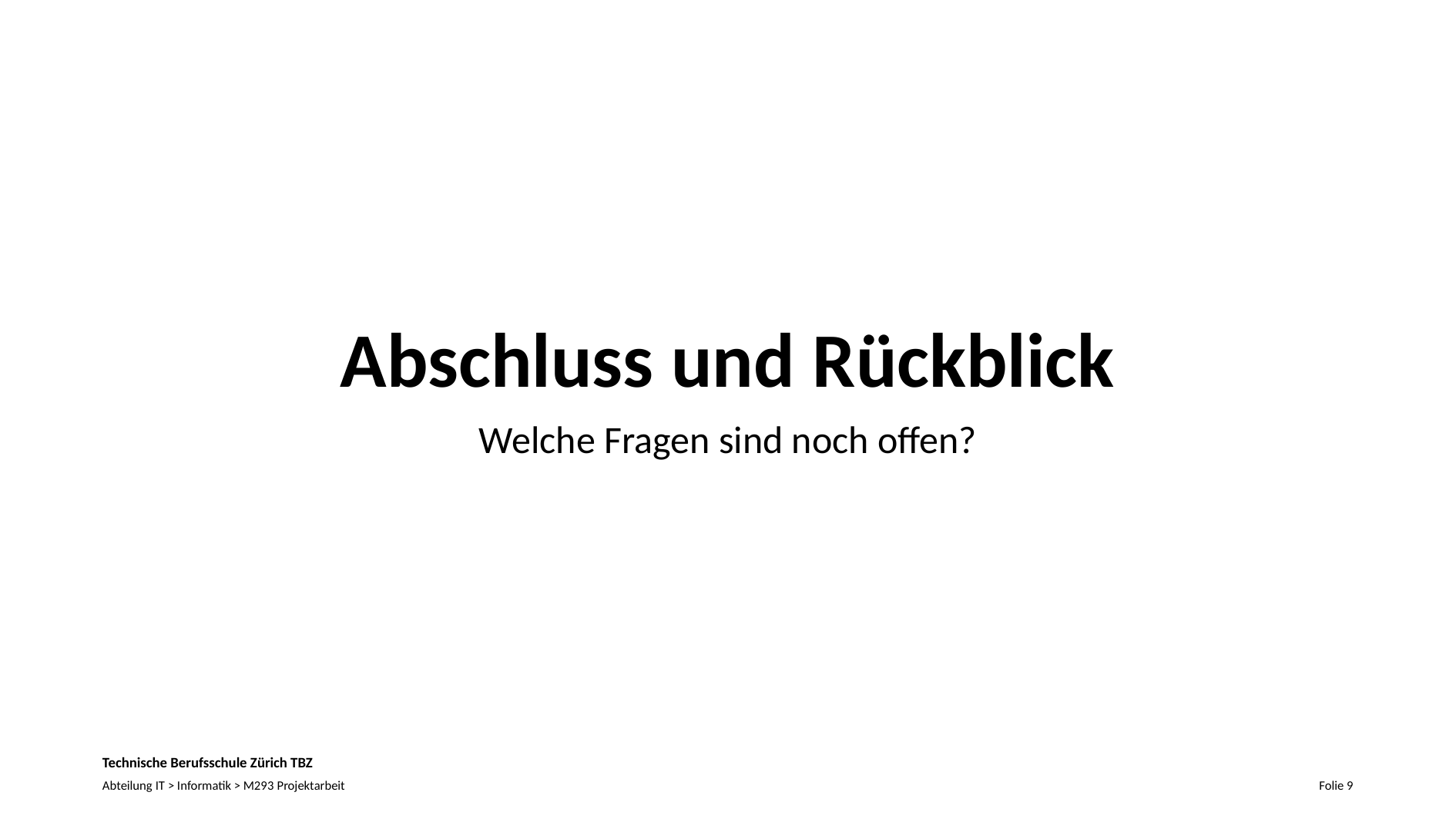

# Abschluss und Rückblick
Welche Fragen sind noch offen?
Folie 9
Abteilung IT > Informatik > M293 Projektarbeit